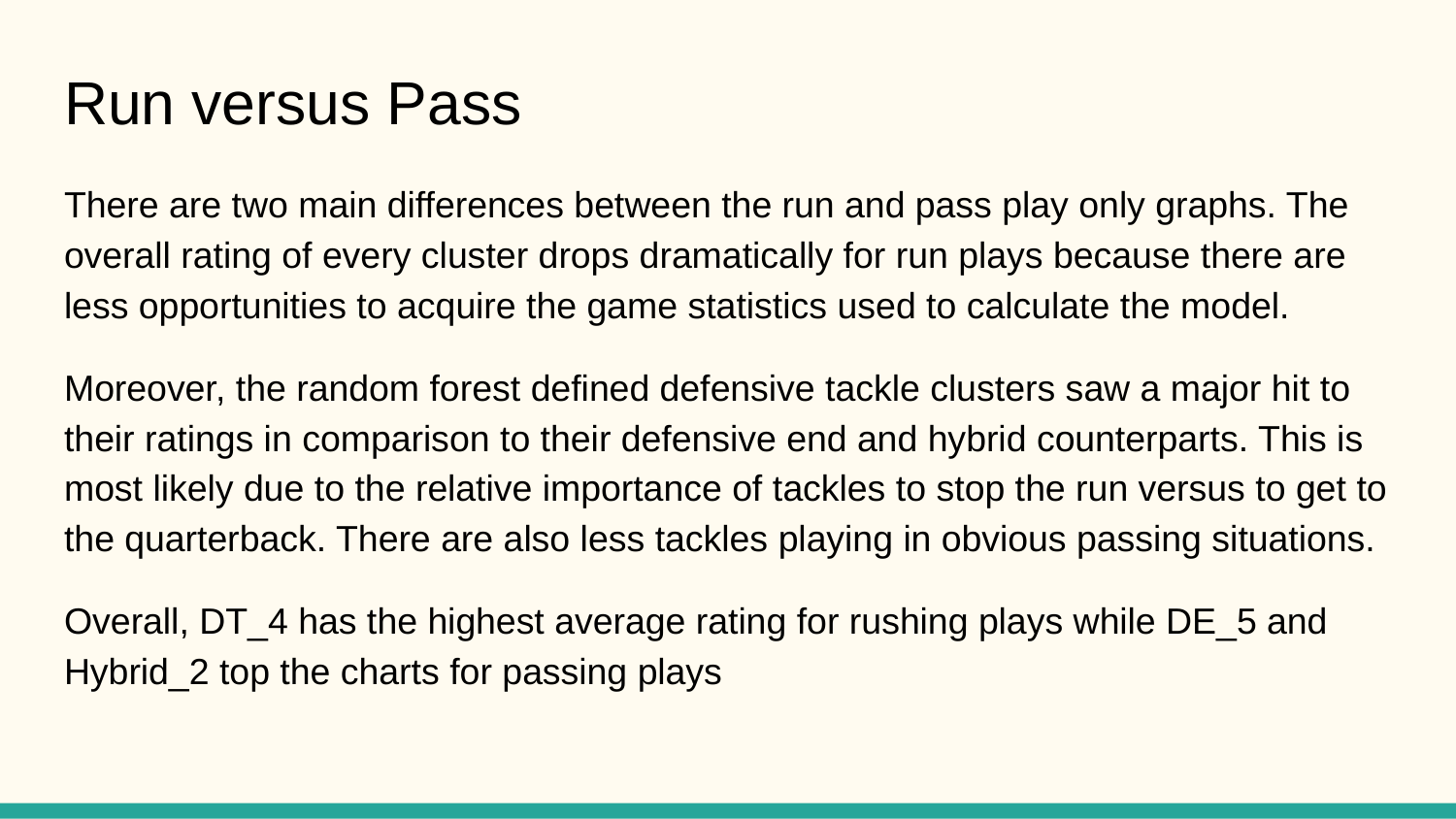

# Run versus Pass
There are two main differences between the run and pass play only graphs. The overall rating of every cluster drops dramatically for run plays because there are less opportunities to acquire the game statistics used to calculate the model.
Moreover, the random forest defined defensive tackle clusters saw a major hit to their ratings in comparison to their defensive end and hybrid counterparts. This is most likely due to the relative importance of tackles to stop the run versus to get to the quarterback. There are also less tackles playing in obvious passing situations.
Overall, DT_4 has the highest average rating for rushing plays while DE_5 and Hybrid_2 top the charts for passing plays